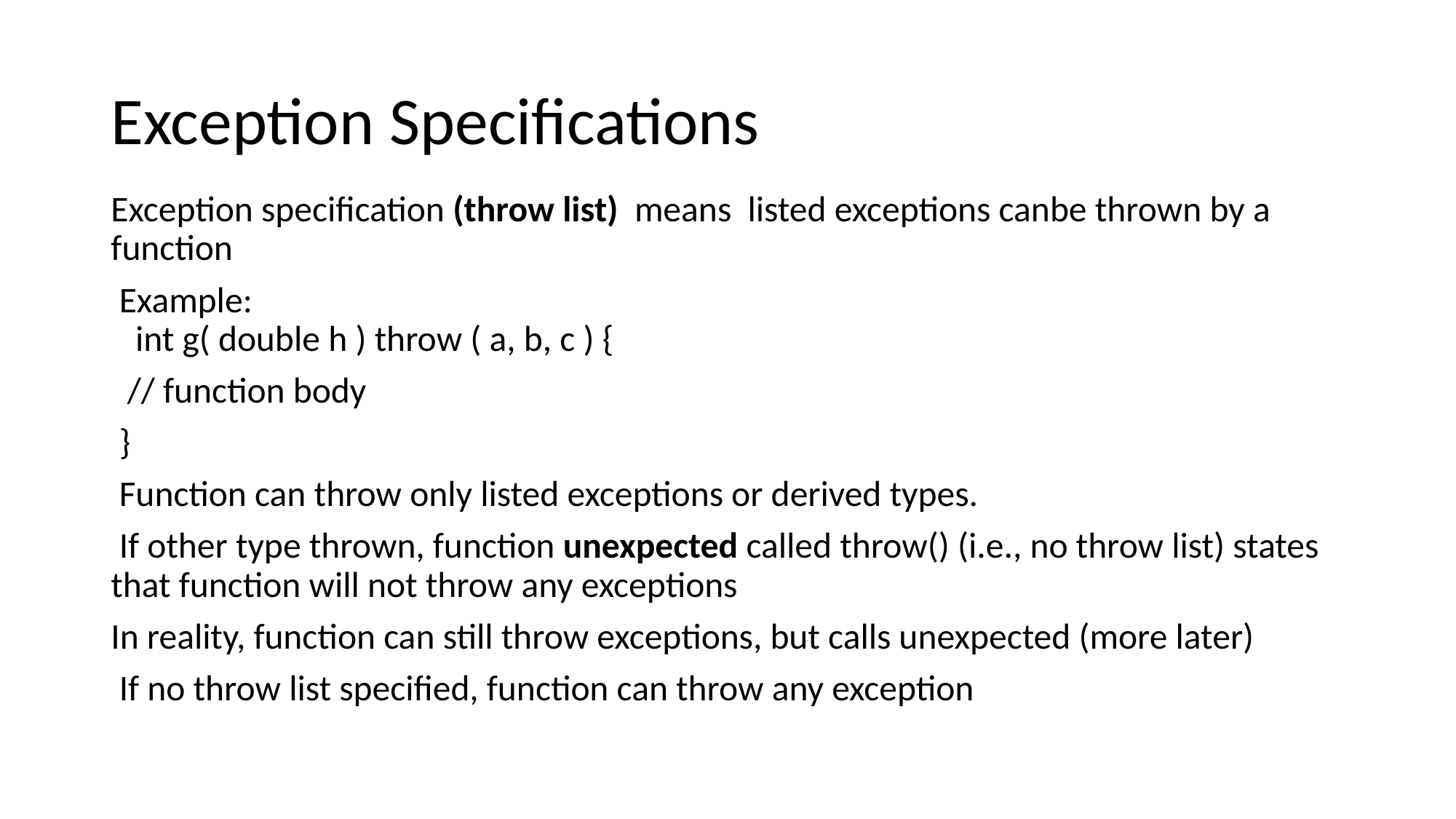

# Exception Specifications
Exception specification (throw list)  means  listed exceptions canbe thrown by a function
 Example:                                                                                                                                         int g( double h ) throw ( a, b, c ) {
  // function body
 }
 Function can throw only listed exceptions or derived types.
 If other type thrown, function unexpected called throw() (i.e., no throw list) states that function will not throw any exceptions
In reality, function can still throw exceptions, but calls unexpected (more later)
 If no throw list specified, function can throw any exception